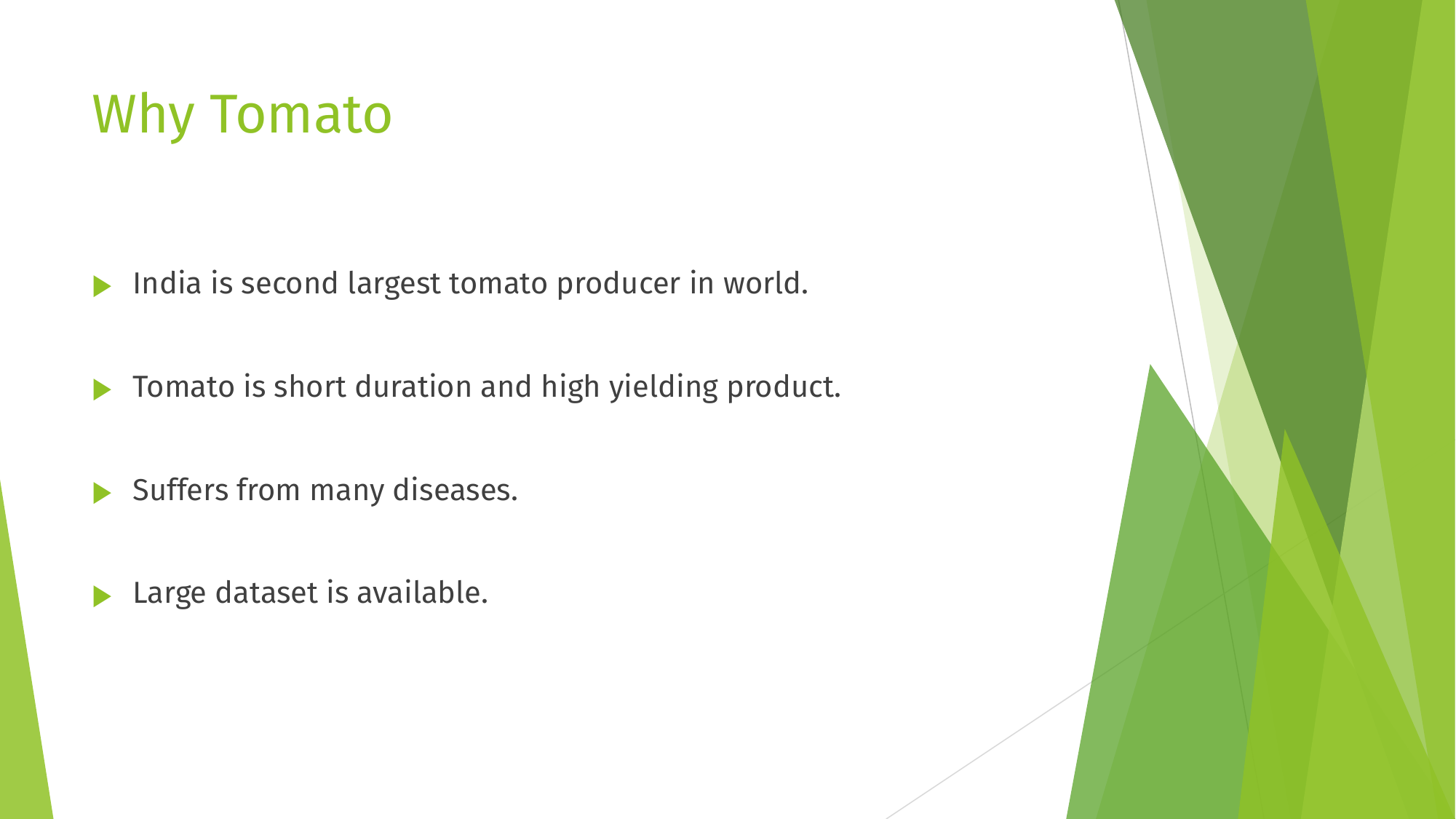

# Why Tomato
India is second largest tomato producer in world.

Tomato is short duration and high yielding product.

Suffers from many diseases.

Large dataset is available.